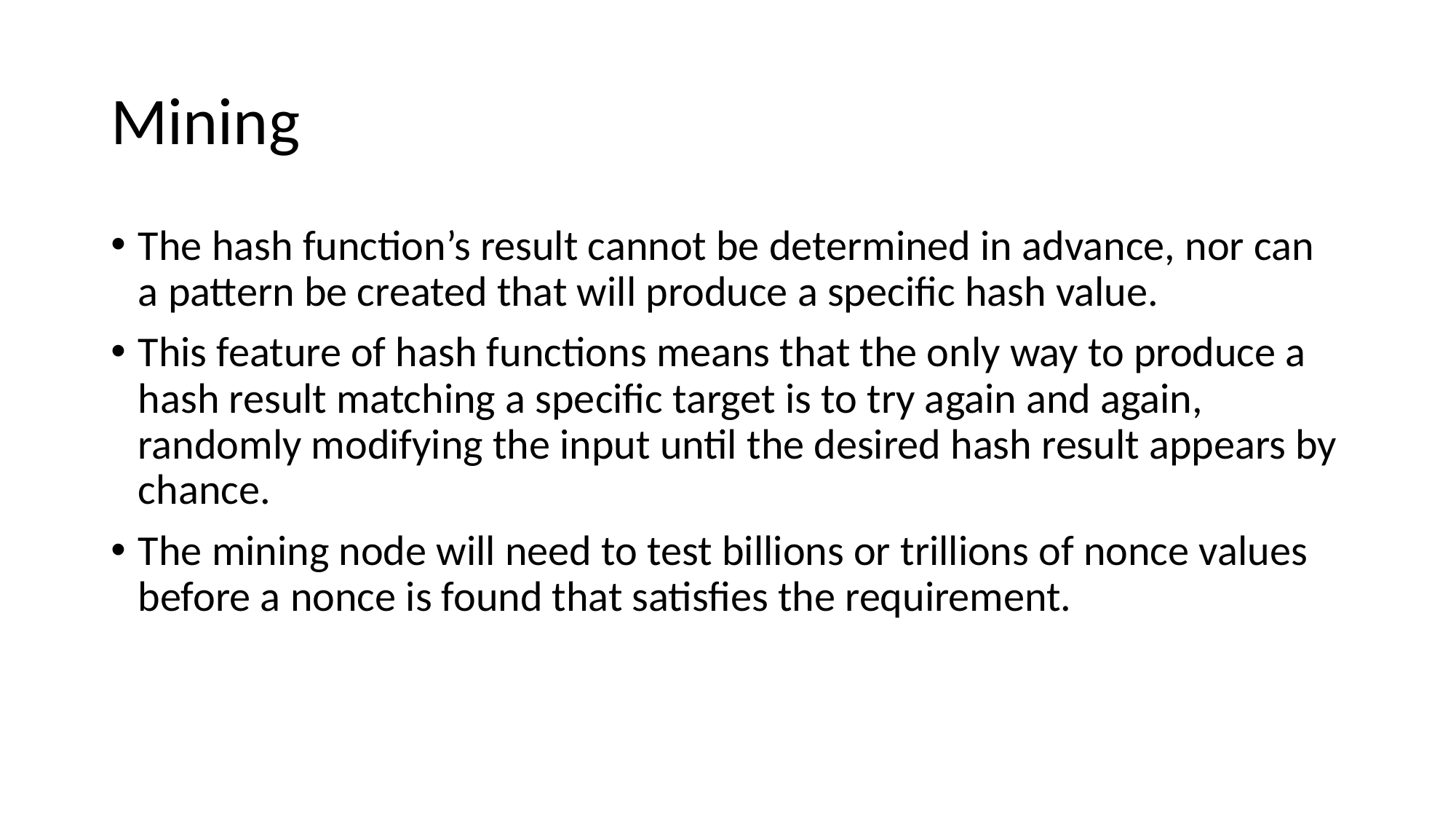

# Mining
The hash function’s result cannot be determined in advance, nor can a pattern be created that will produce a specific hash value.
This feature of hash functions means that the only way to produce a hash result matching a specific target is to try again and again, randomly modifying the input until the desired hash result appears by chance.
The mining node will need to test billions or trillions of nonce values before a nonce is found that satisfies the requirement.